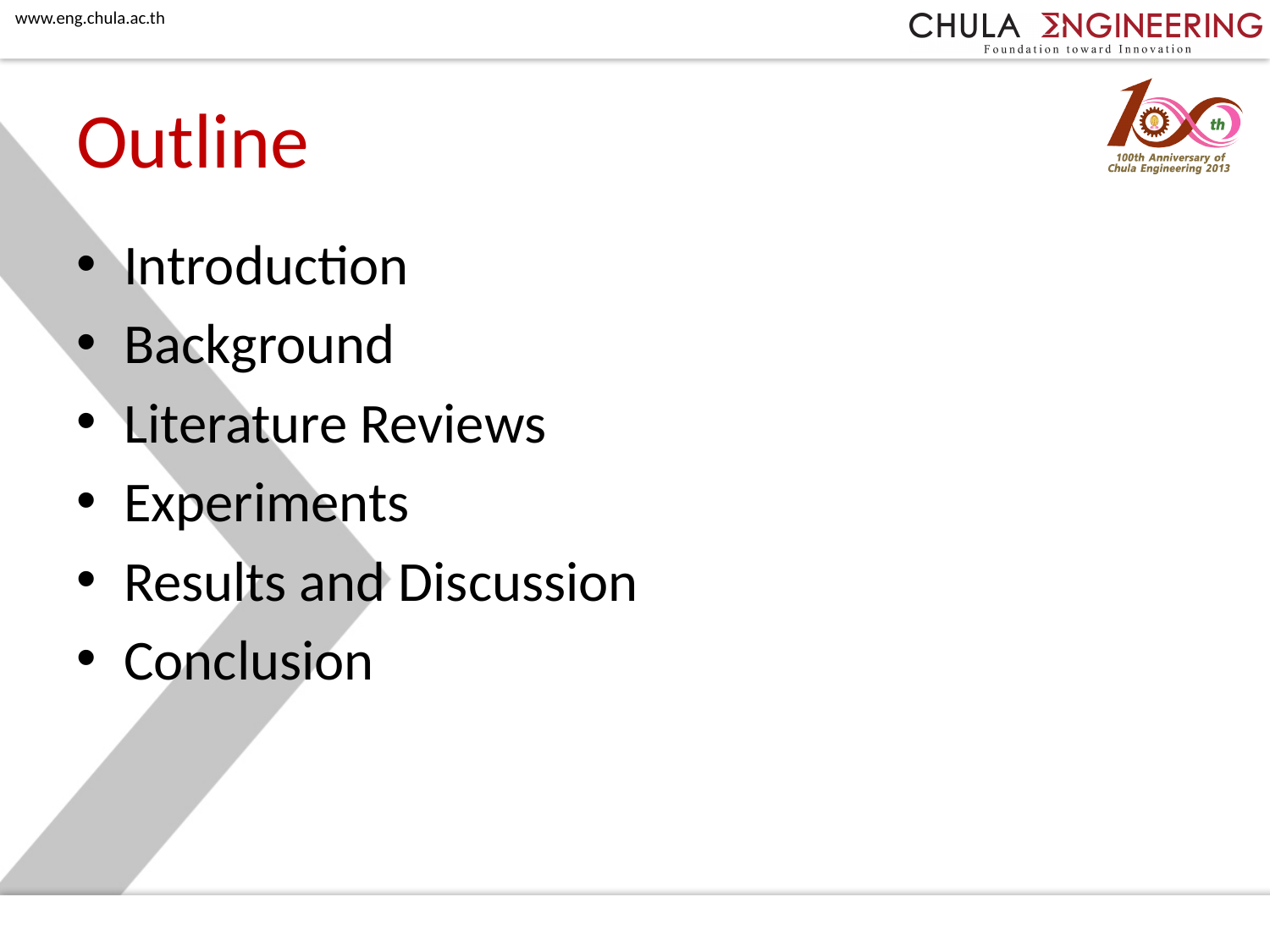

# Outline
Introduction
Background
Literature Reviews
Experiments
Results and Discussion
Conclusion